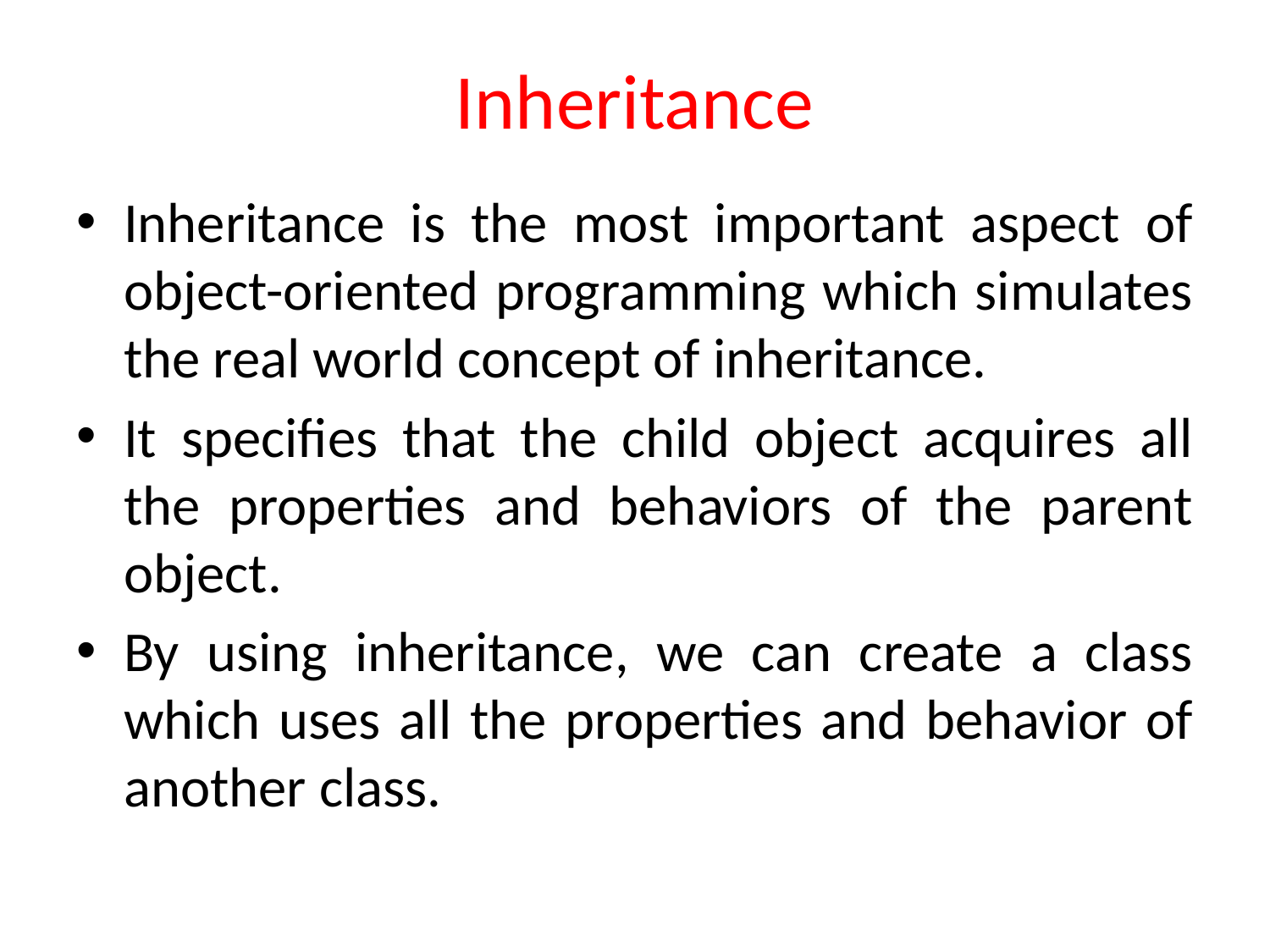

# Inheritance
Inheritance is the most important aspect of object-oriented programming which simulates the real world concept of inheritance.
It specifies that the child object acquires all the properties and behaviors of the parent object.
By using inheritance, we can create a class which uses all the properties and behavior of another class.